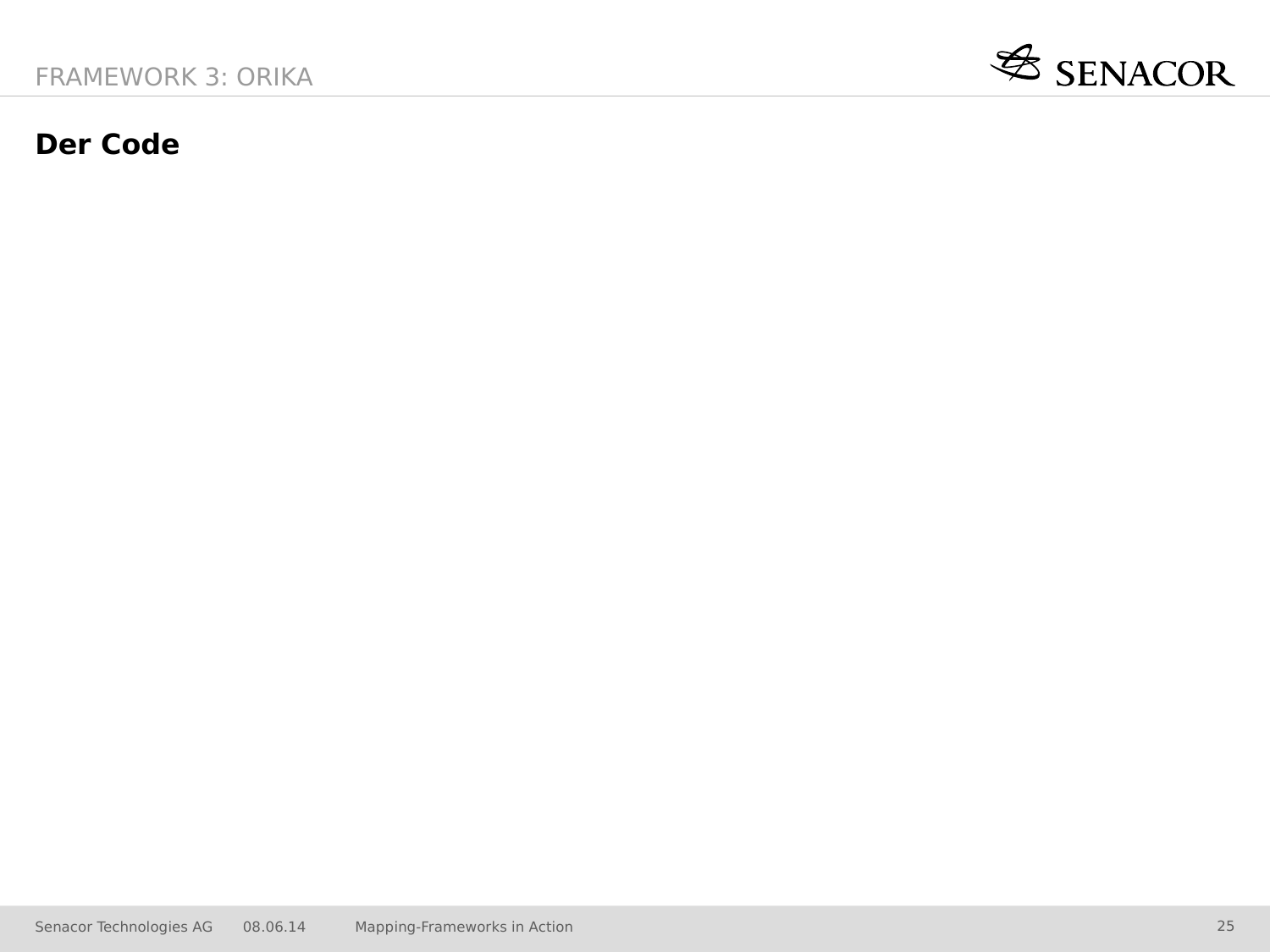

Framework 3: Orika
# Der Code

08.06.14
Mapping-Frameworks in Action
25